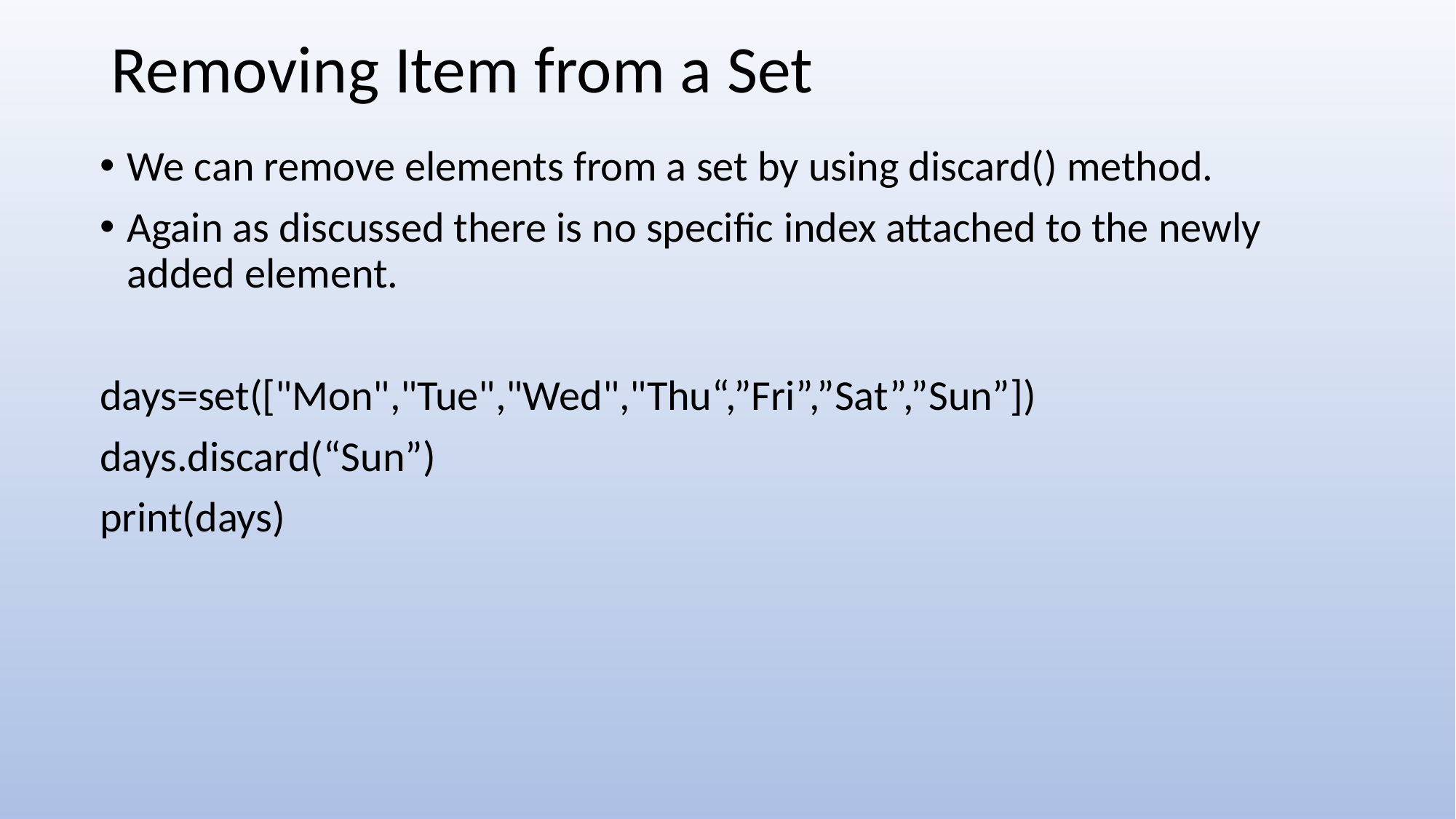

# Removing Item from a Set
We can remove elements from a set by using discard() method.
Again as discussed there is no specific index attached to the newly added element.

days=set(["Mon","Tue","Wed","Thu“,”Fri”,”Sat”,”Sun”])
days.discard(“Sun”)
print(days)